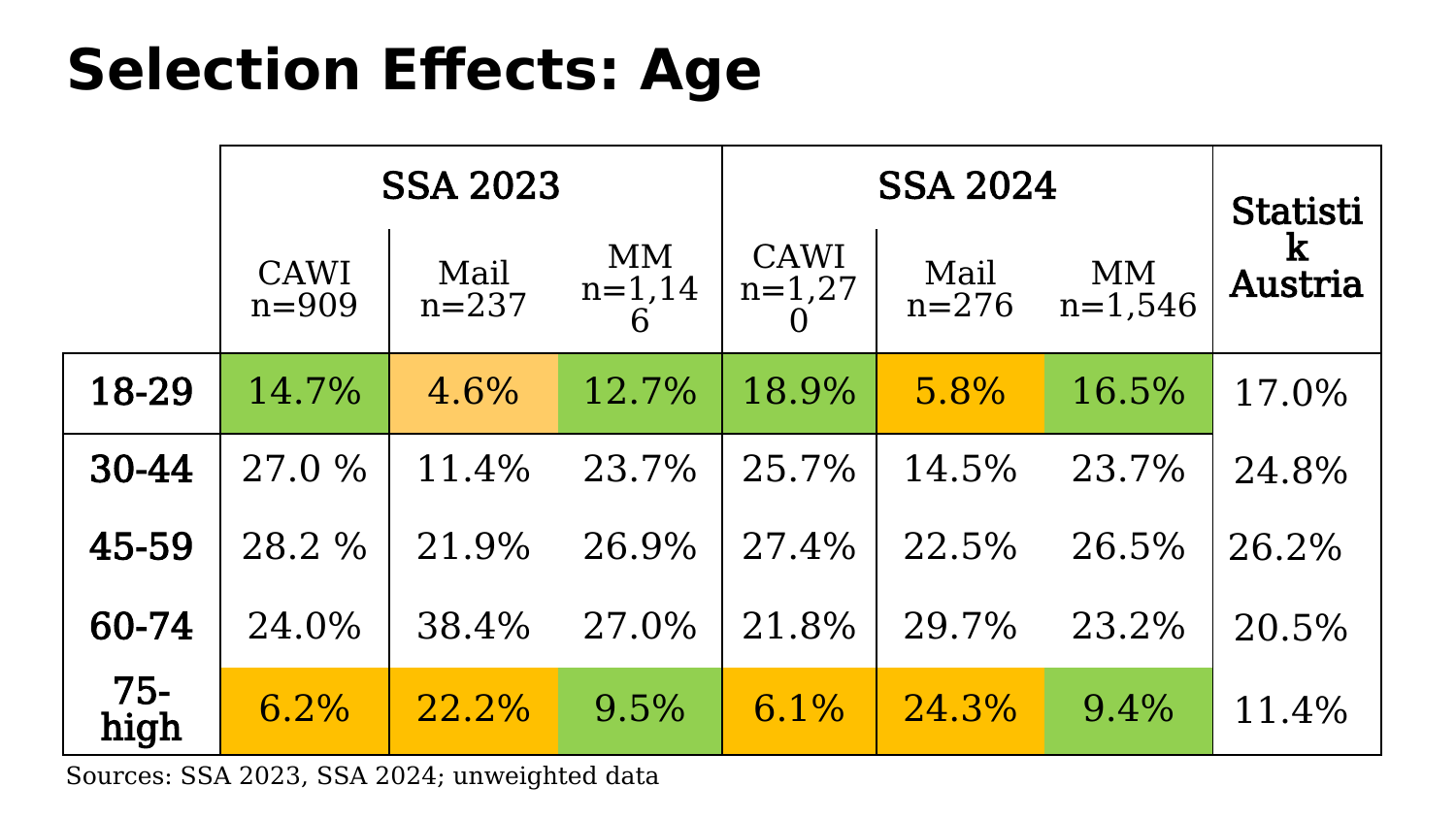

# Selection Effects: Age
|  | SSA 2023 |  |  | SSA 2024 |  |  | Statistik Austria |
| --- | --- | --- | --- | --- | --- | --- | --- |
|  | CAWI n=909 | Mail n=237 | MM n=1,146 | CAWI n=1,270 | Mail n=276 | MM n=1,546 | Statistik Austria |
| 18-29 | 14.7% | 4.6% | 12.7% | 18.9% | 5.8% | 16.5% | 17.0% |
| 30-44 | 27.0 % | 11.4% | 23.7% | 25.7% | 14.5% | 23.7% | 24.8% |
| 45-59 | 28.2 % | 21.9% | 26.9% | 27.4% | 22.5% | 26.5% | 26.2% |
| 60-74 | 24.0% | 38.4% | 27.0% | 21.8% | 29.7% | 23.2% | 20.5% |
| 75-high | 6.2% | 22.2% | 9.5% | 6.1% | 24.3% | 9.4% | 11.4% |
Sources: SSA 2023, SSA 2024; unweighted data